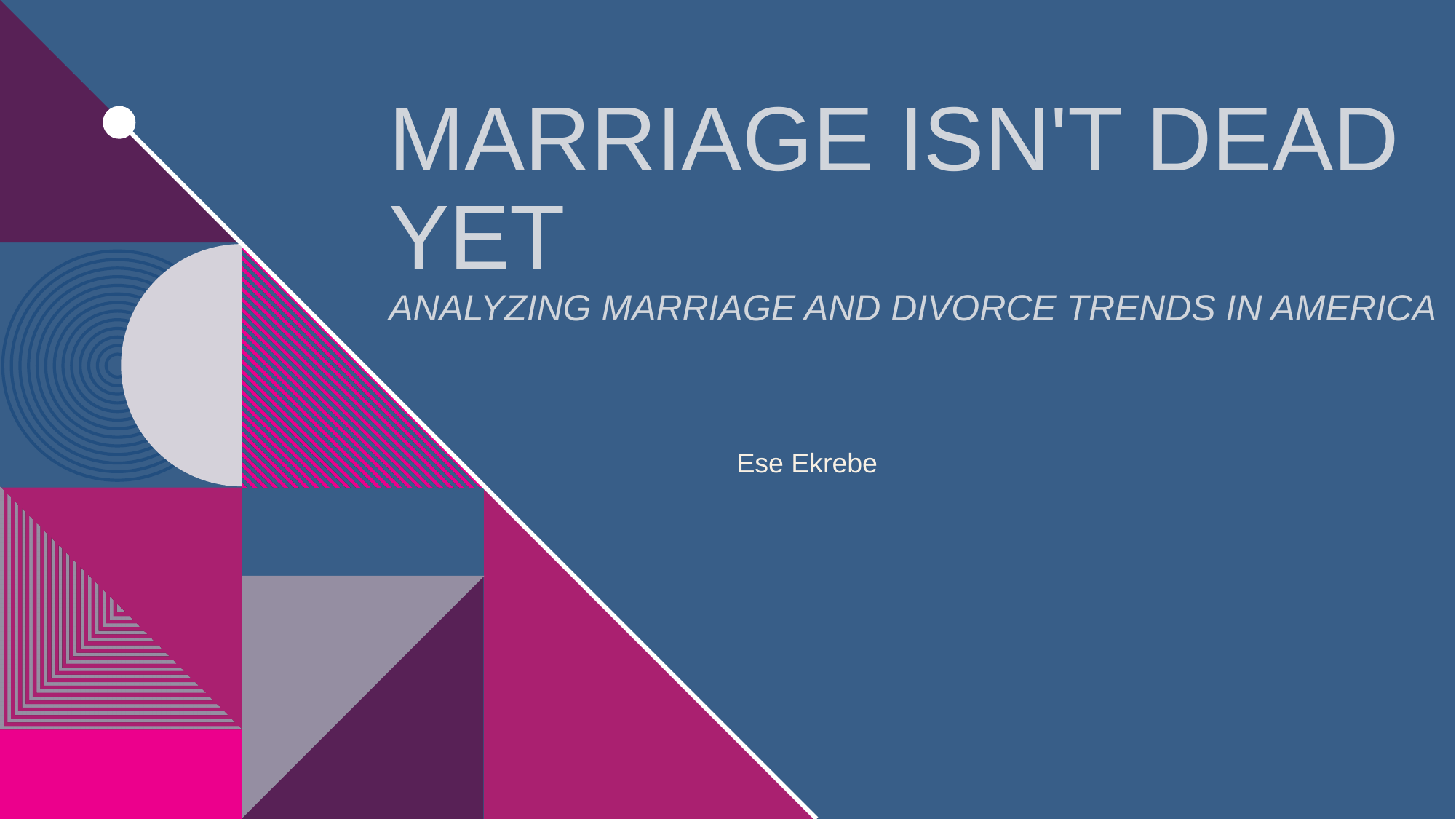

# Marriage Isn't Dead Yet Analyzing Marriage and Divorce Trends in America
Ese Ekrebe